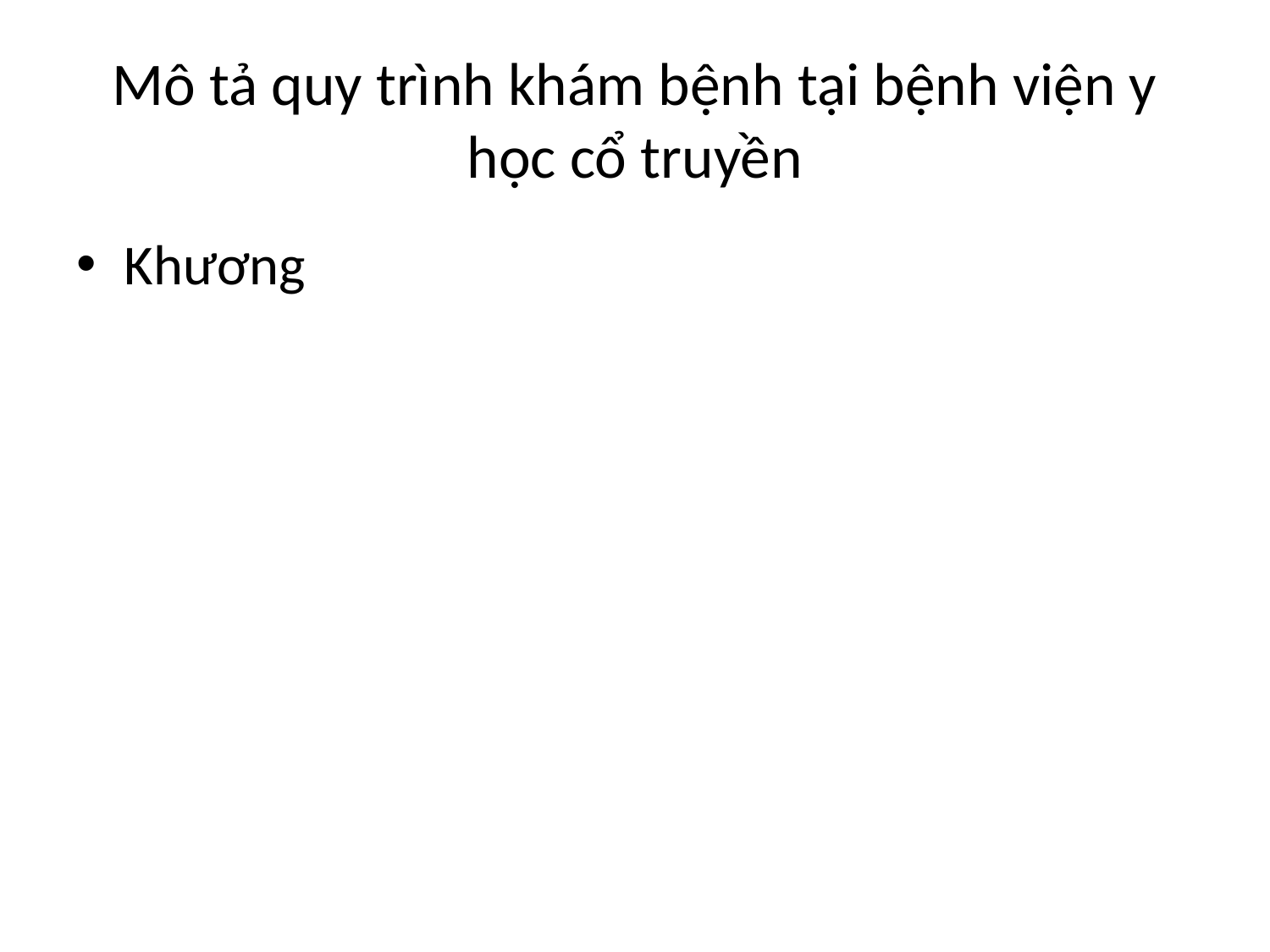

# Mô tả quy trình khám bệnh tại bệnh viện y học cổ truyền
Khương